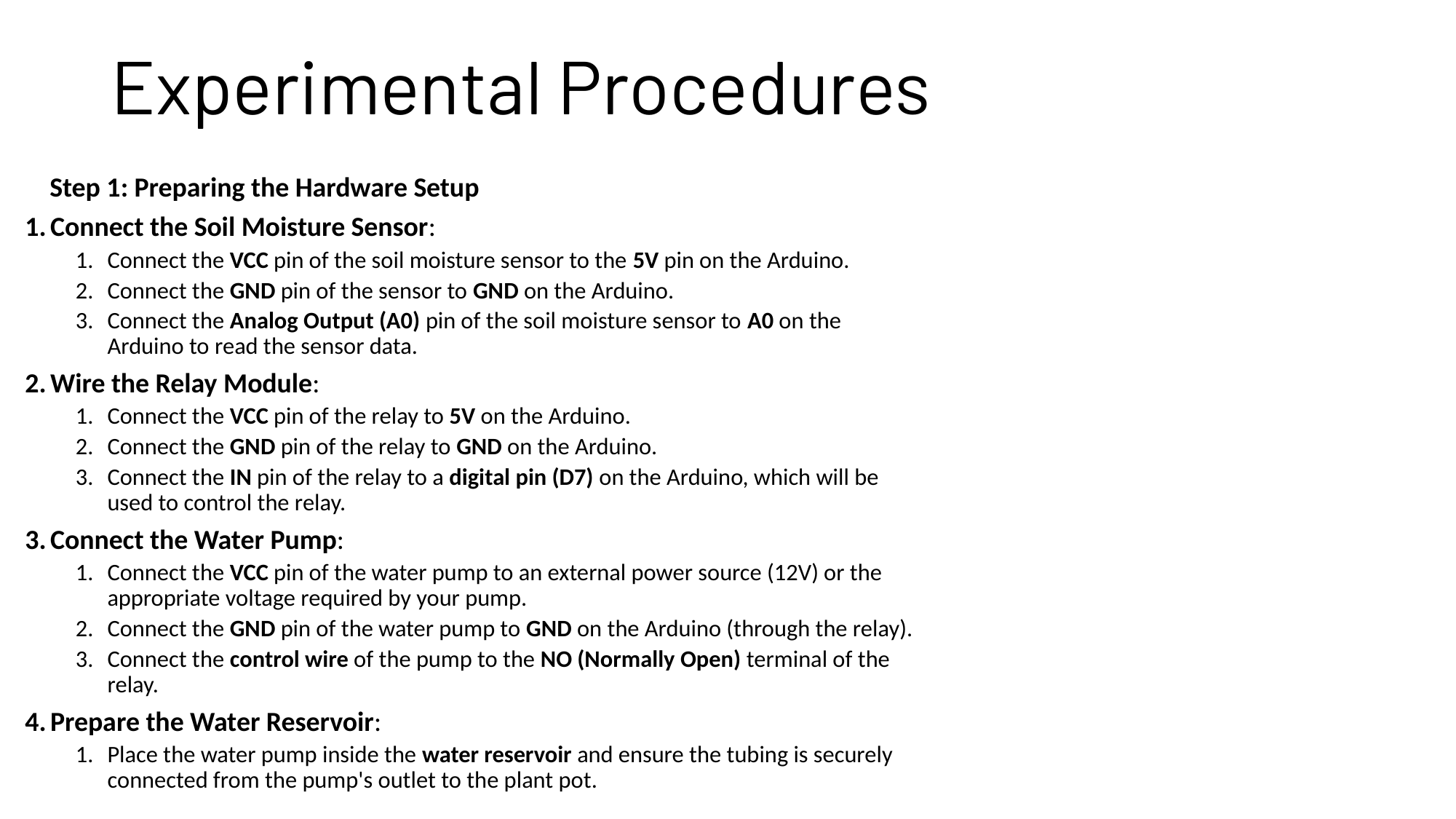

# Experimental Procedures
    Step 1: Preparing the Hardware Setup
Connect the Soil Moisture Sensor:
Connect the VCC pin of the soil moisture sensor to the 5V pin on the Arduino.
Connect the GND pin of the sensor to GND on the Arduino.
Connect the Analog Output (A0) pin of the soil moisture sensor to A0 on the Arduino to read the sensor data.
Wire the Relay Module:
Connect the VCC pin of the relay to 5V on the Arduino.
Connect the GND pin of the relay to GND on the Arduino.
Connect the IN pin of the relay to a digital pin (D7) on the Arduino, which will be used to control the relay.
Connect the Water Pump:
Connect the VCC pin of the water pump to an external power source (12V) or the appropriate voltage required by your pump.
Connect the GND pin of the water pump to GND on the Arduino (through the relay).
Connect the control wire of the pump to the NO (Normally Open) terminal of the relay.
Prepare the Water Reservoir:
Place the water pump inside the water reservoir and ensure the tubing is securely connected from the pump's outlet to the plant pot.